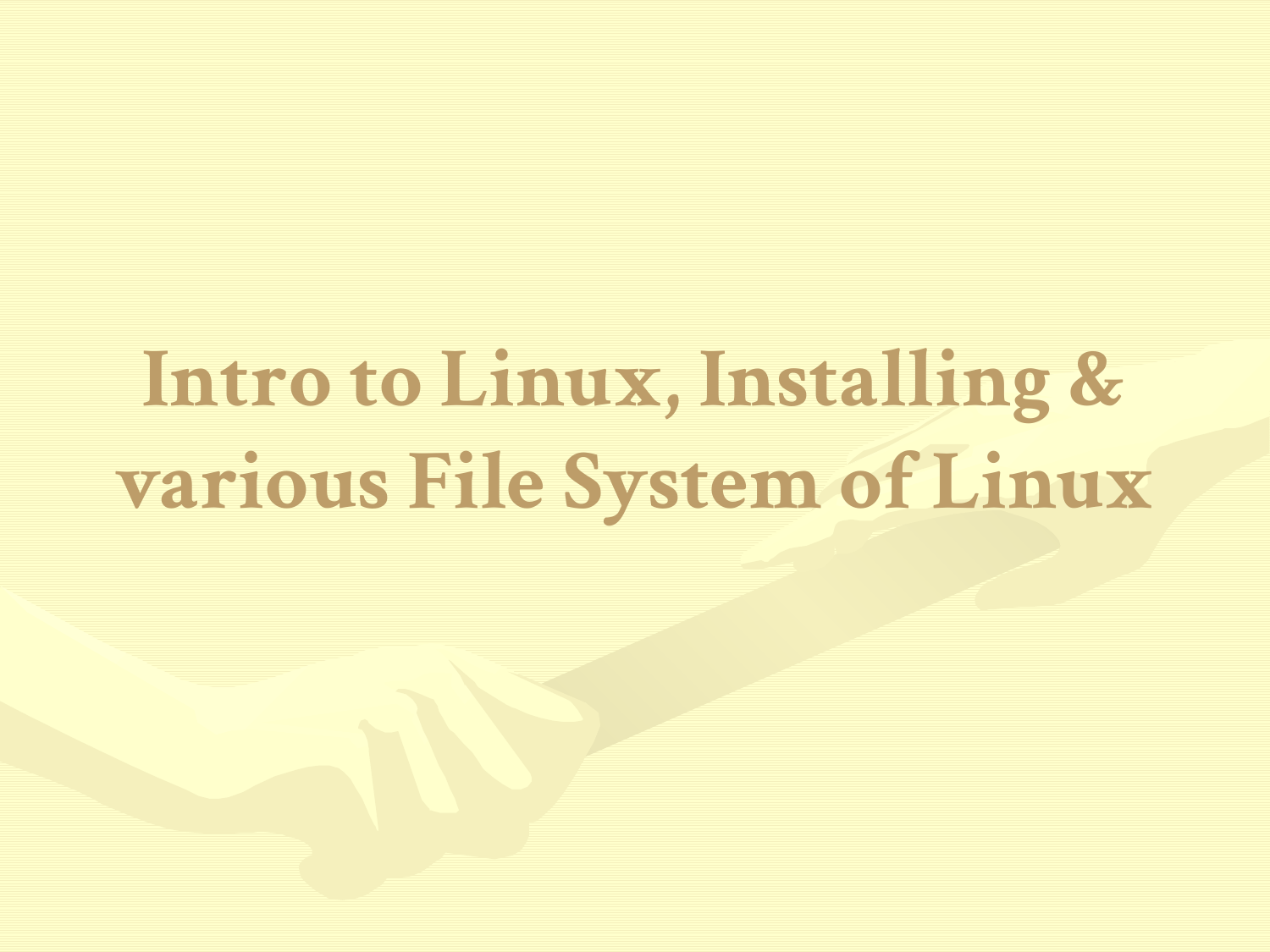

# Intro to Linux, Installing & various File System of Linux